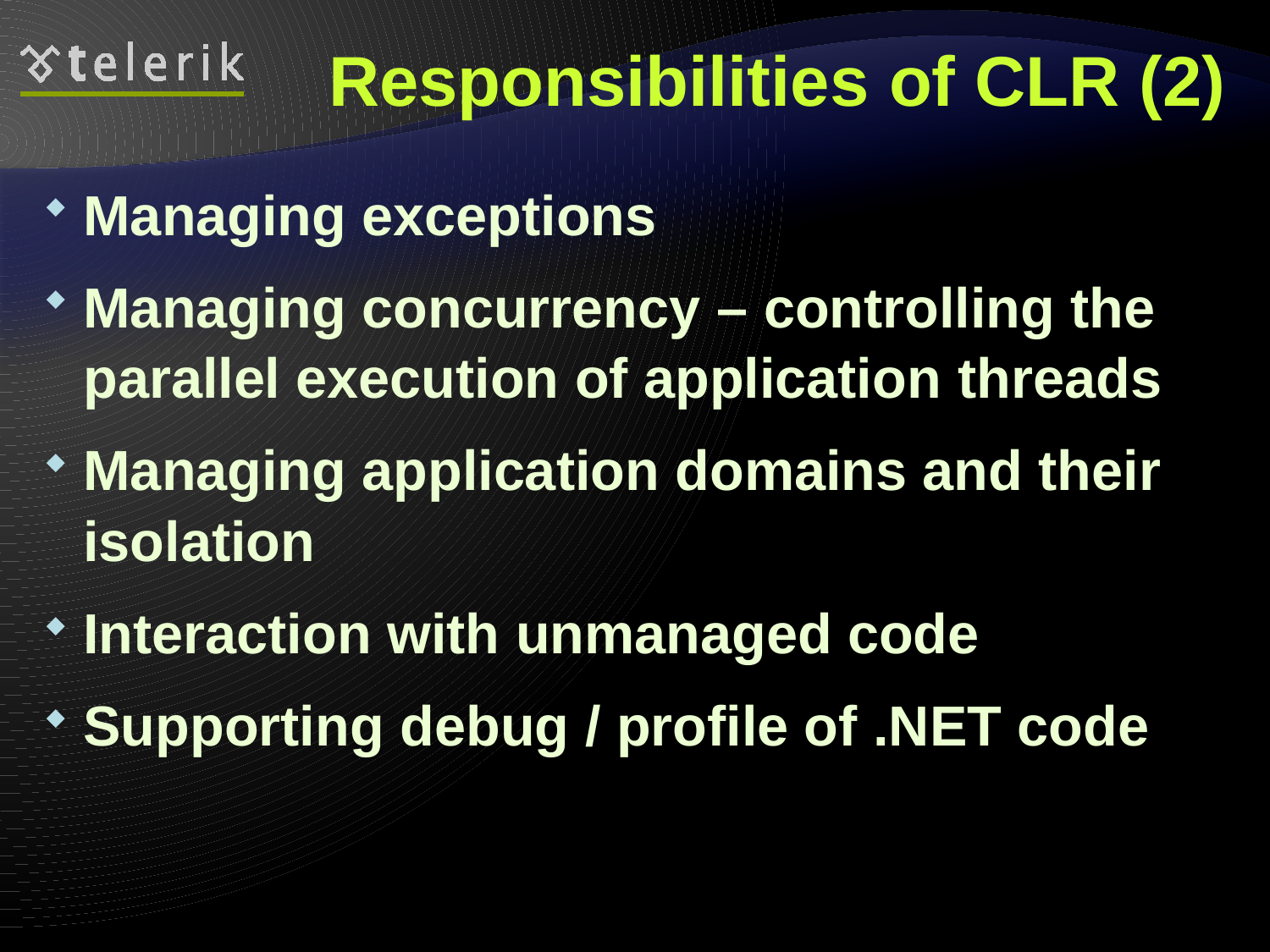

# Responsibilities of CLR (2)
Managing exceptions
Managing concurrency – controlling the parallel execution of application threads
Managing application domains and their isolation
Interaction with unmanaged code
Supporting debug / profile of .NET code